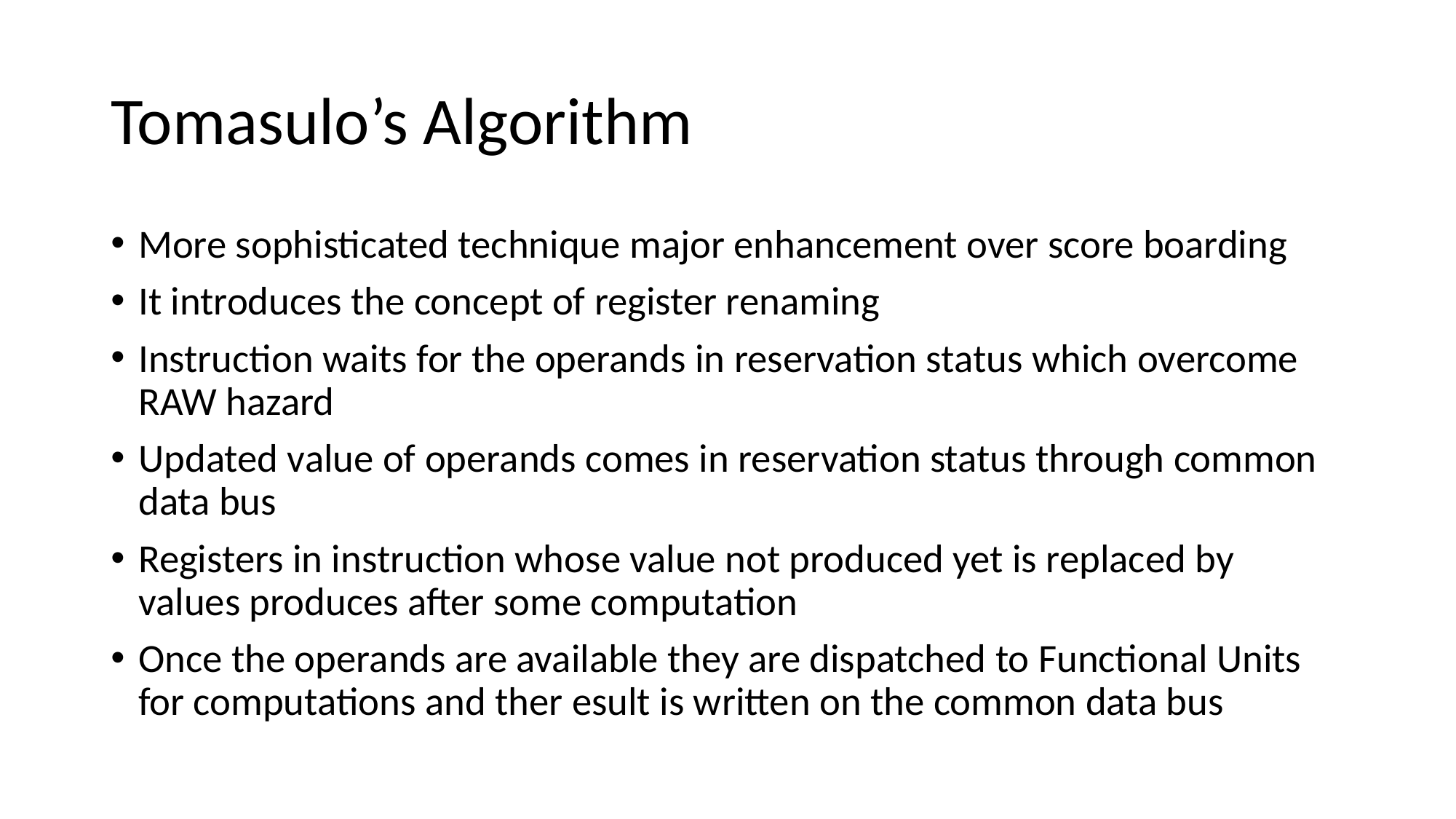

# Tomasulo’s Algorithm
More sophisticated technique major enhancement over score boarding
It introduces the concept of register renaming
Instruction waits for the operands in reservation status which overcome RAW hazard
Updated value of operands comes in reservation status through common data bus
Registers in instruction whose value not produced yet is replaced by  values produces after some computation
Once the operands are available they are dispatched to Functional Units for computations and ther esult is written on the common data bus